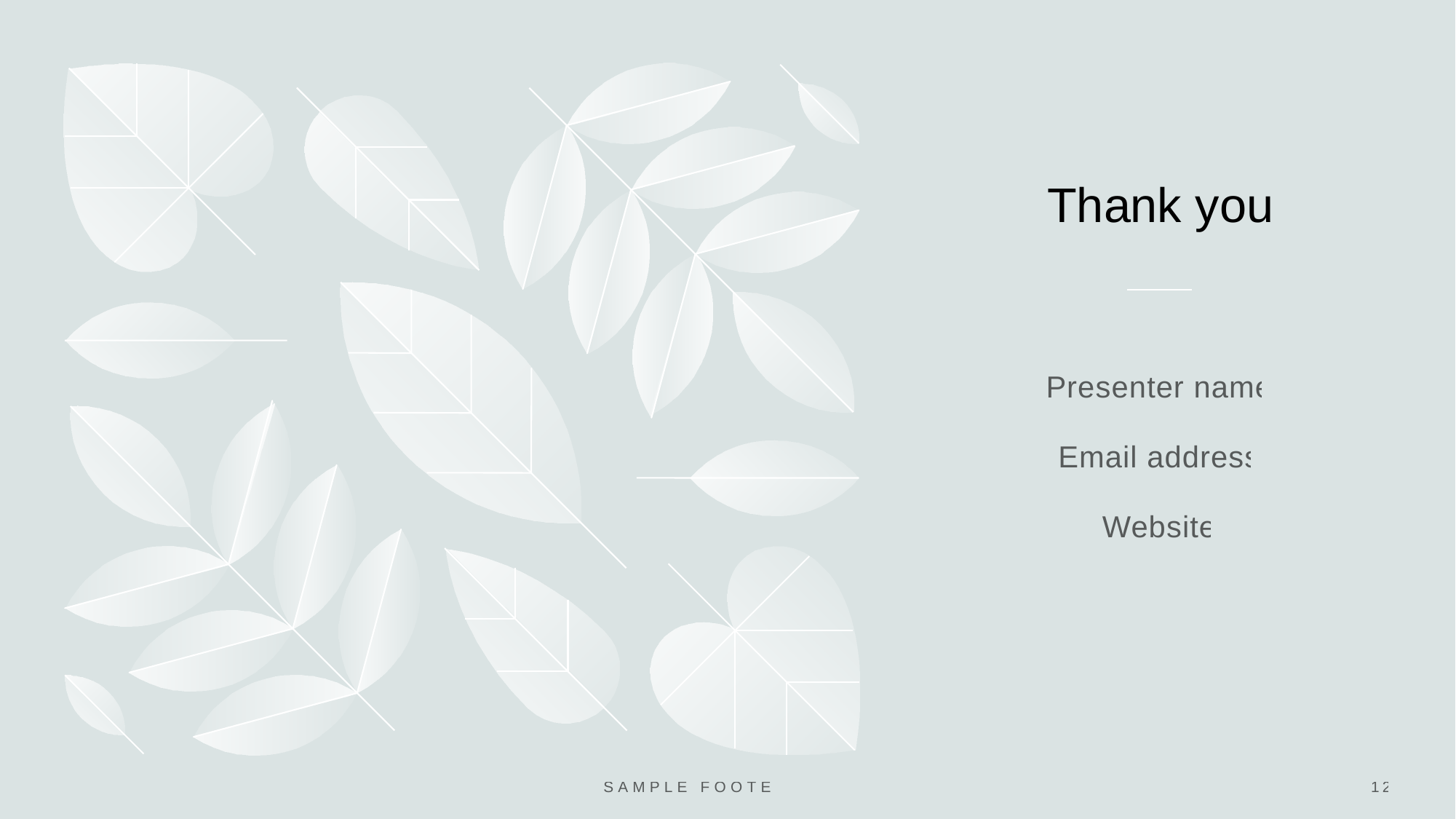

# Thank you
Presenter name
Email address
Website
Sample Footer Text
12